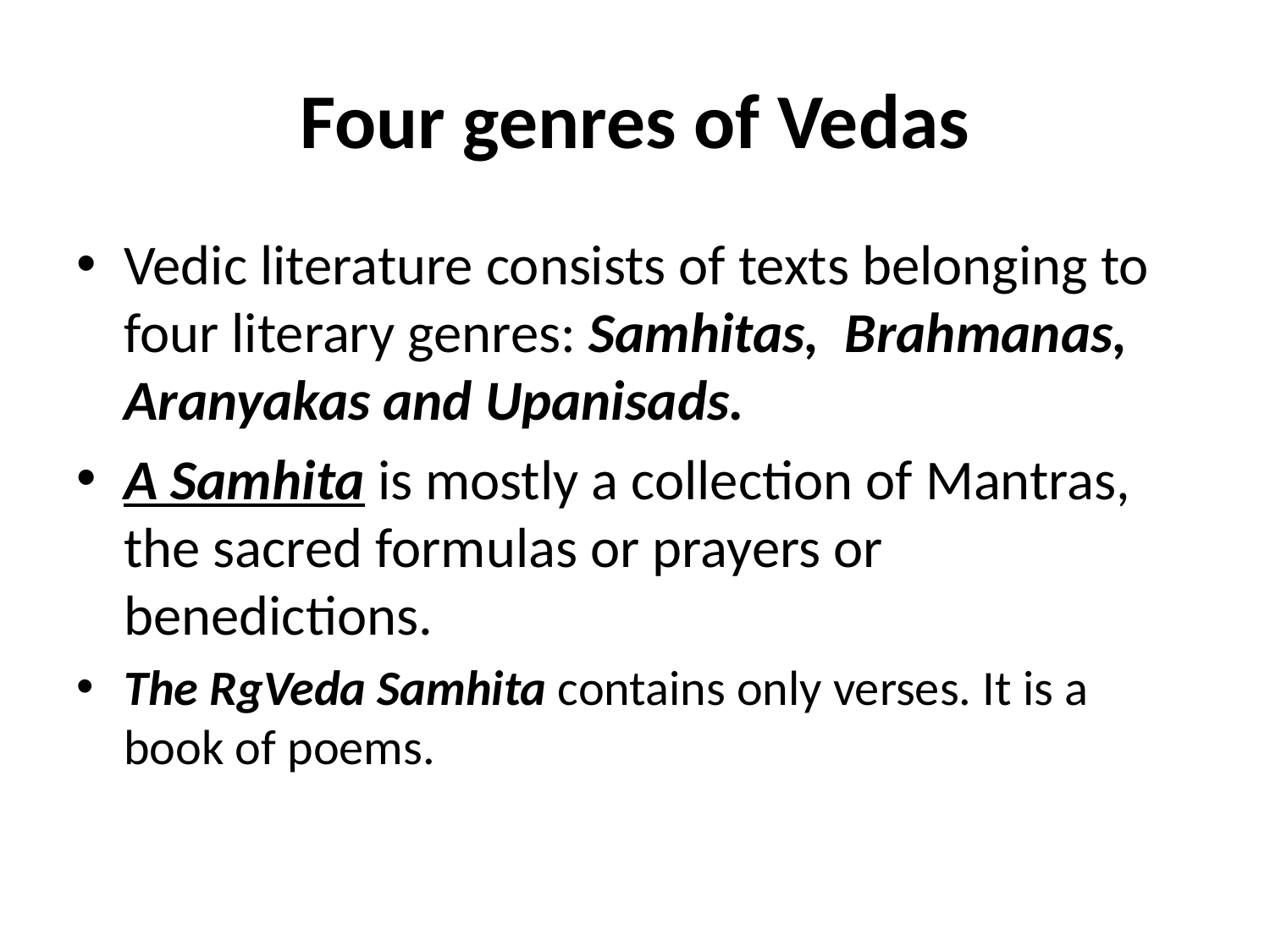

# Four genres of Vedas
Vedic literature consists of texts belonging to four literary genres: Samhitas,  Brahmanas, Aranyakas and Upanisads.
A Samhita is mostly a collection of Mantras, the sacred formulas or prayers or benedictions.
The RgVeda Samhita contains only verses. It is a book of poems.